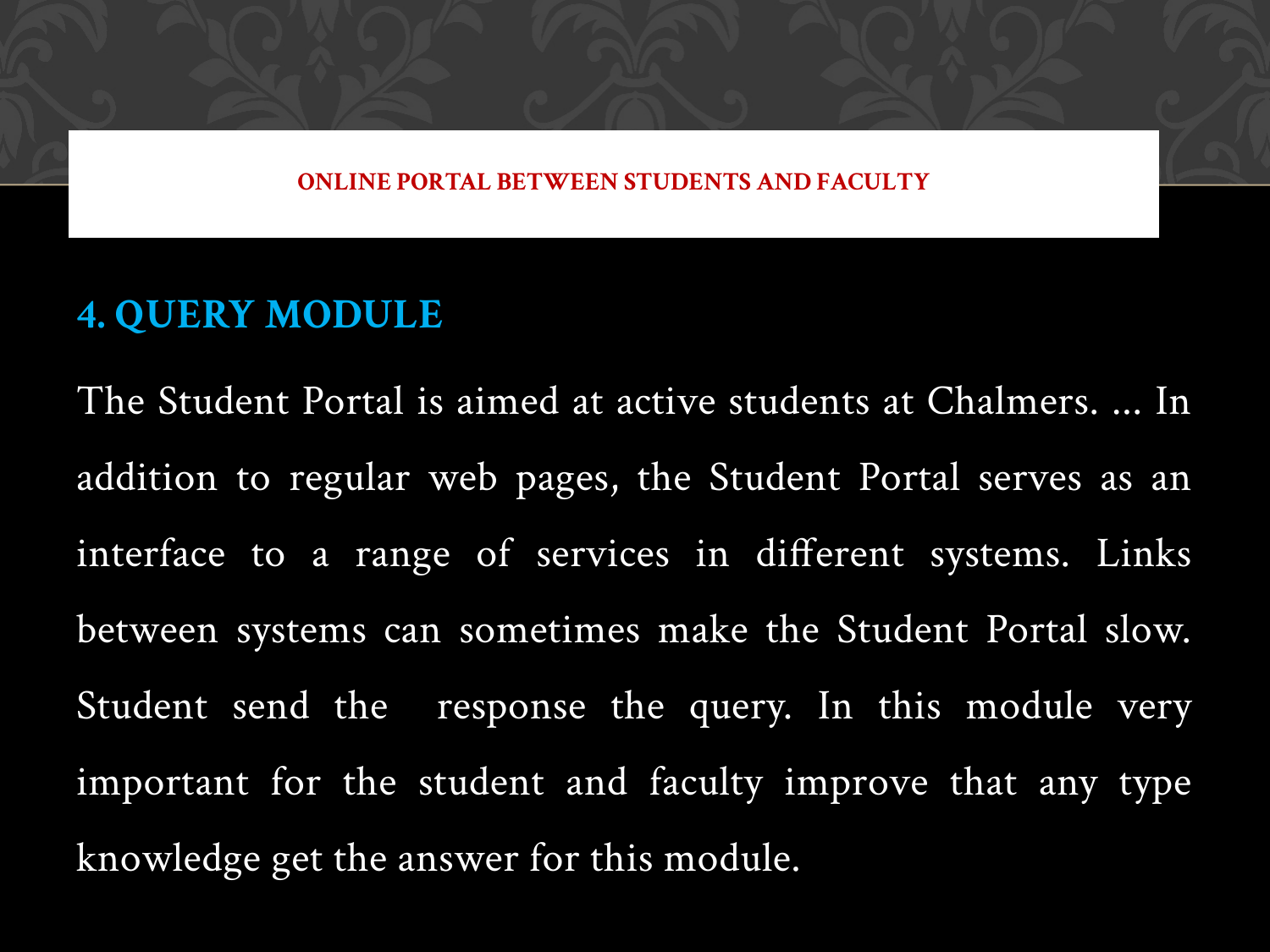

# ONLINE PORTAL BETWEEN STUDENTS AND FACULTY
4. QUERY MODULE
The Student Portal is aimed at active students at Chalmers. ... In addition to regular web pages, the Student Portal serves as an interface to a range of services in different systems. Links between systems can sometimes make the Student Portal slow. Student send the  response the query. In this module very important for the student and faculty improve that any type knowledge get the answer for this module.